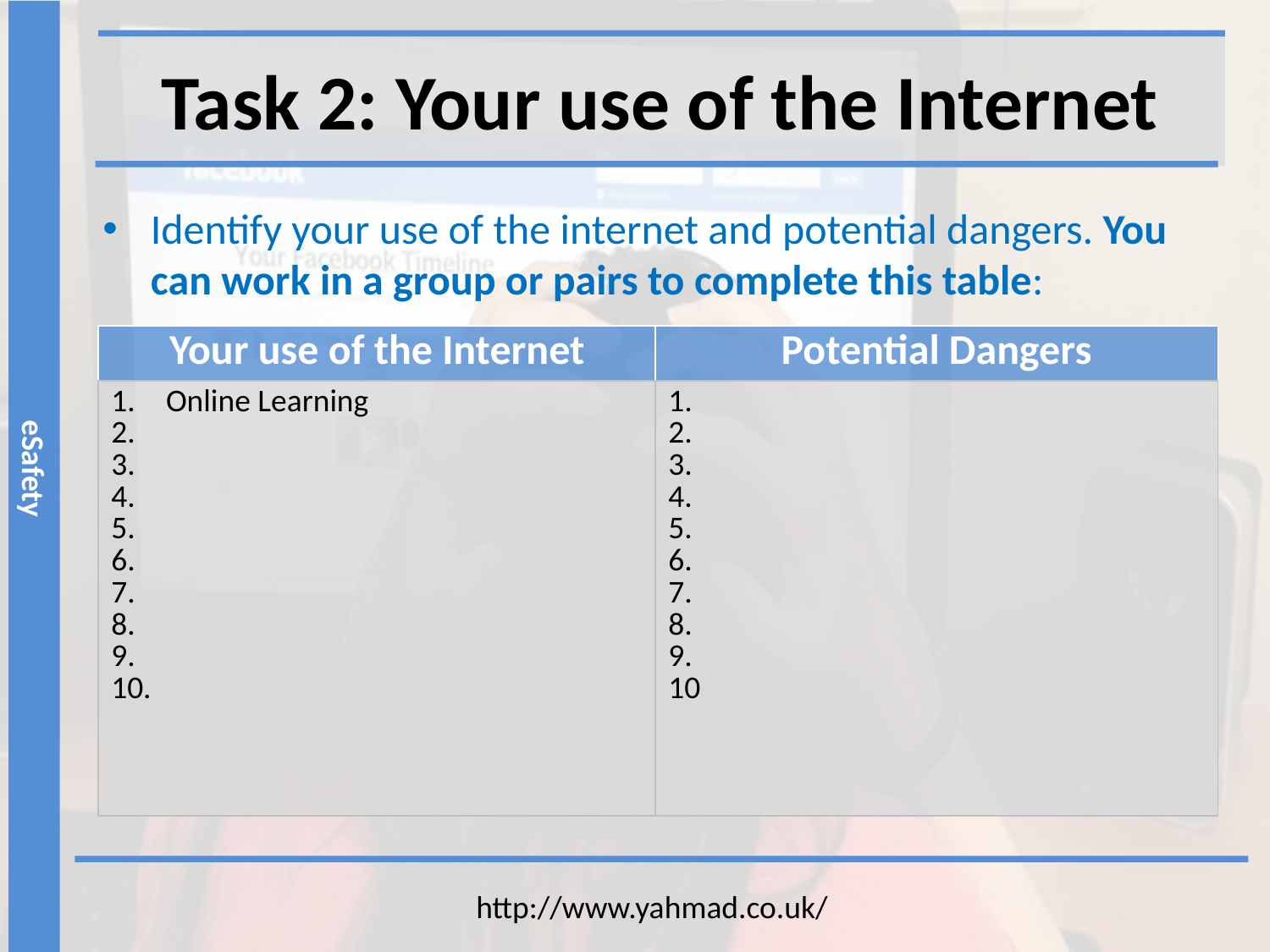

Task 2: Your use of the Internet

Identify your use of the internet and potential dangers. You can work in a group or pairs to complete this table:

| Your use of the Internet | Potential Dangers |
| --- | --- |
| Online Learning | 1. 2. 3. 4. 5. 6. 7. 8. 9. 10 |

http://www.yahmad.co.uk/